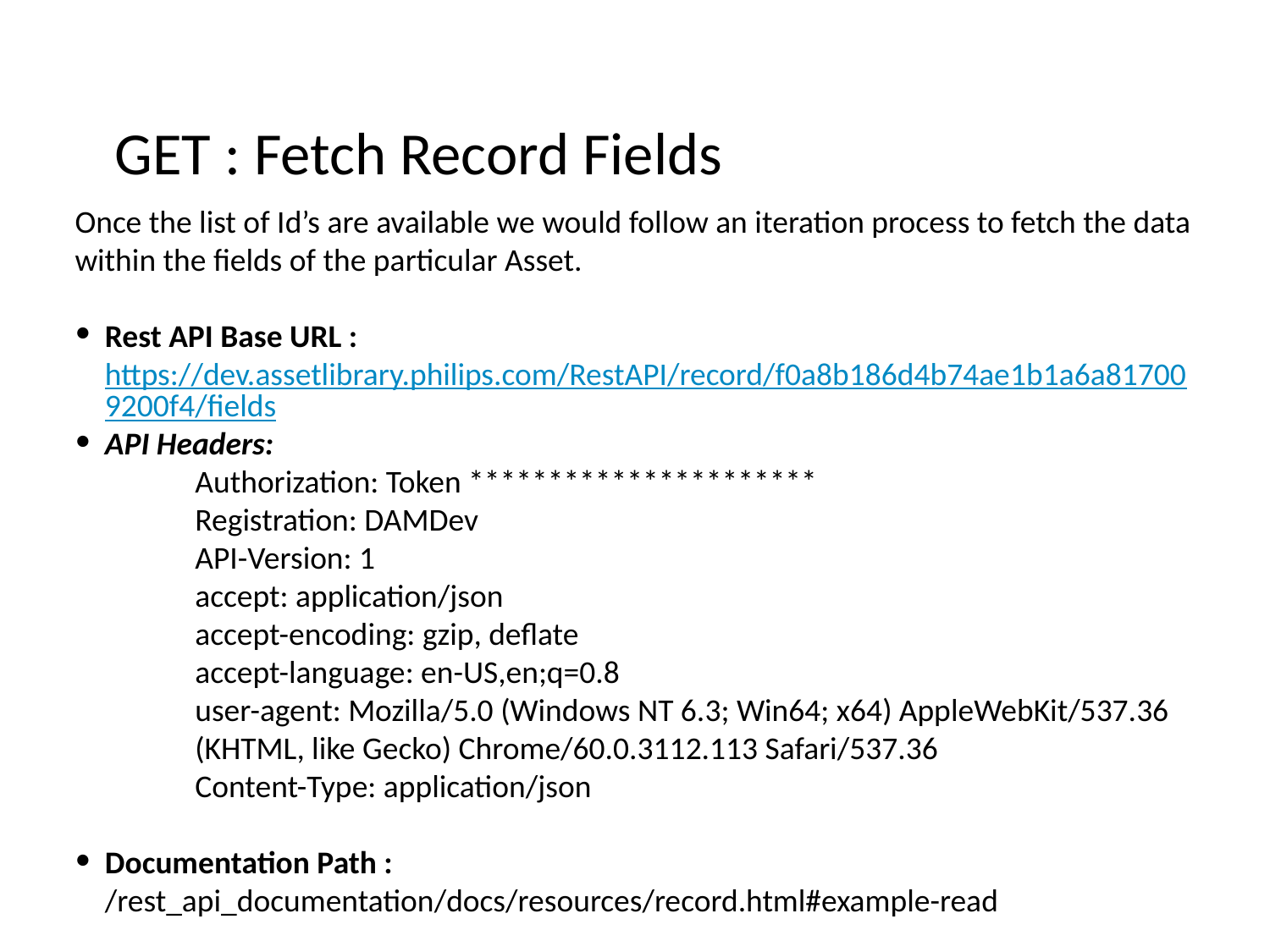

GET : Fetch Record Fields
Once the list of Id’s are available we would follow an iteration process to fetch the data within the fields of the particular Asset.

Rest API Base URL : https://dev.assetlibrary.philips.com/RestAPI/record/f0a8b186d4b74ae1b1a6a817009200f4/fields
API Headers:
Authorization: Token **********************
Registration: DAMDev
API-Version: 1
accept: application/json
accept-encoding: gzip, deflate
accept-language: en-US,en;q=0.8
user-agent: Mozilla/5.0 (Windows NT 6.3; Win64; x64) AppleWebKit/537.36 (KHTML, like Gecko) Chrome/60.0.3112.113 Safari/537.36
Content-Type: application/json

Documentation Path : /rest_api_documentation/docs/resources/record.html#example-read